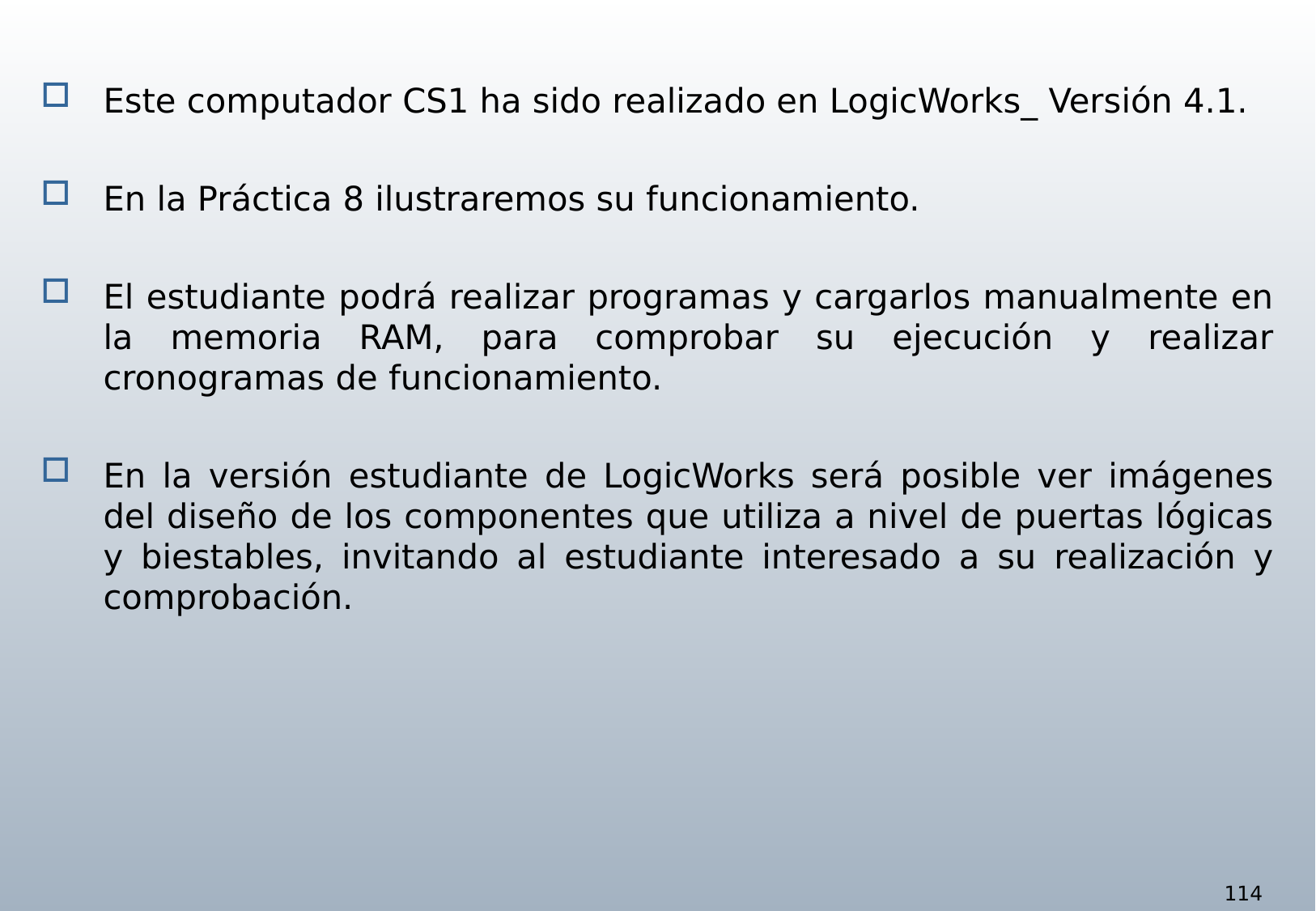

Este computador CS1 ha sido realizado en LogicWorks_ Versión 4.1.
En la Práctica 8 ilustraremos su funcionamiento.
El estudiante podrá realizar programas y cargarlos manualmente en la memoria RAM, para comprobar su ejecución y realizar cronogramas de funcionamiento.
En la versión estudiante de LogicWorks será posible ver imágenes del diseño de los componentes que utiliza a nivel de puertas lógicas y biestables, invitando al estudiante interesado a su realización y comprobación.